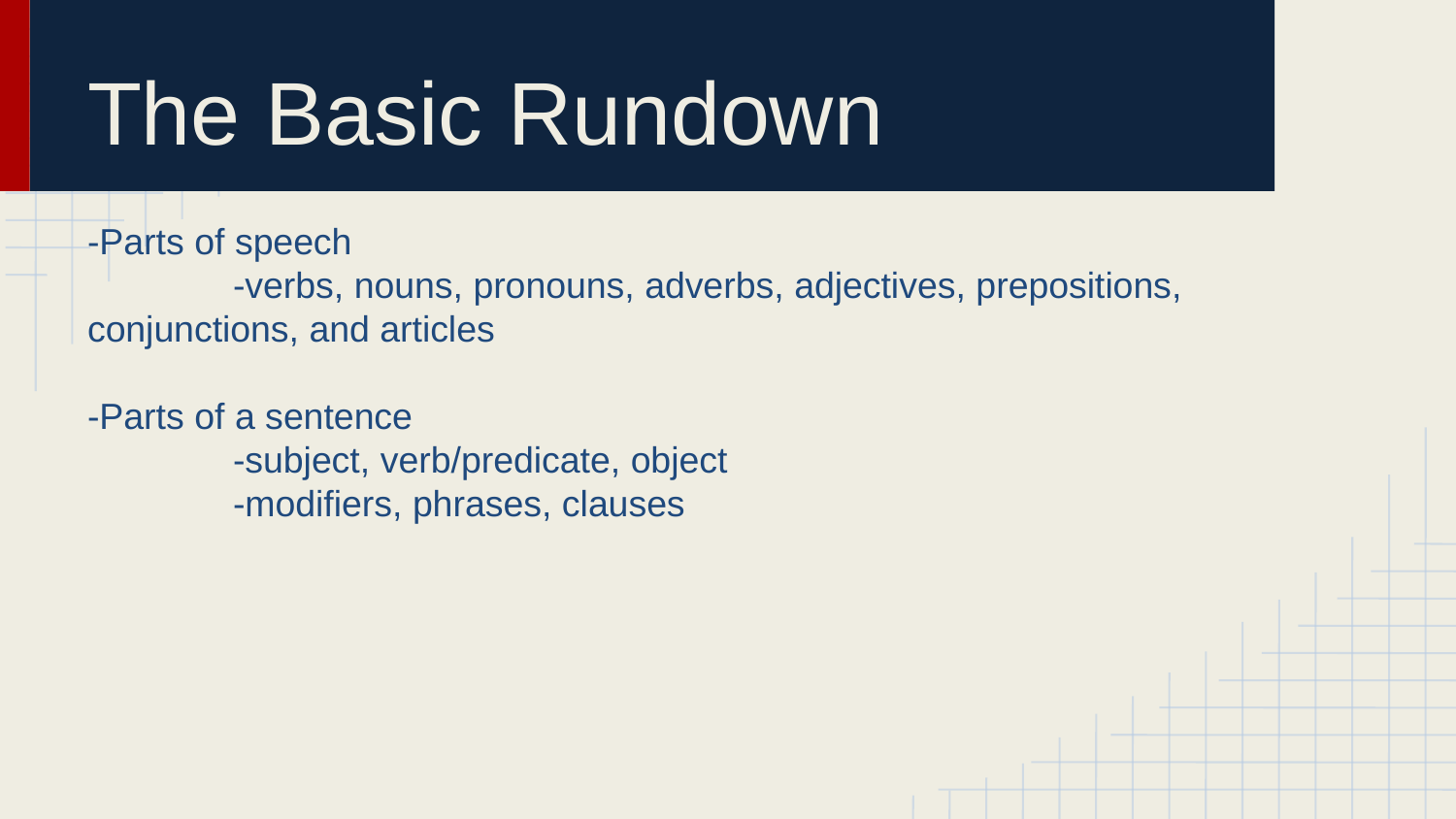

# The Basic Rundown
-Parts of speech
	-verbs, nouns, pronouns, adverbs, adjectives, prepositions, conjunctions, and articles

-Parts of a sentence
	-subject, verb/predicate, object
	-modifiers, phrases, clauses